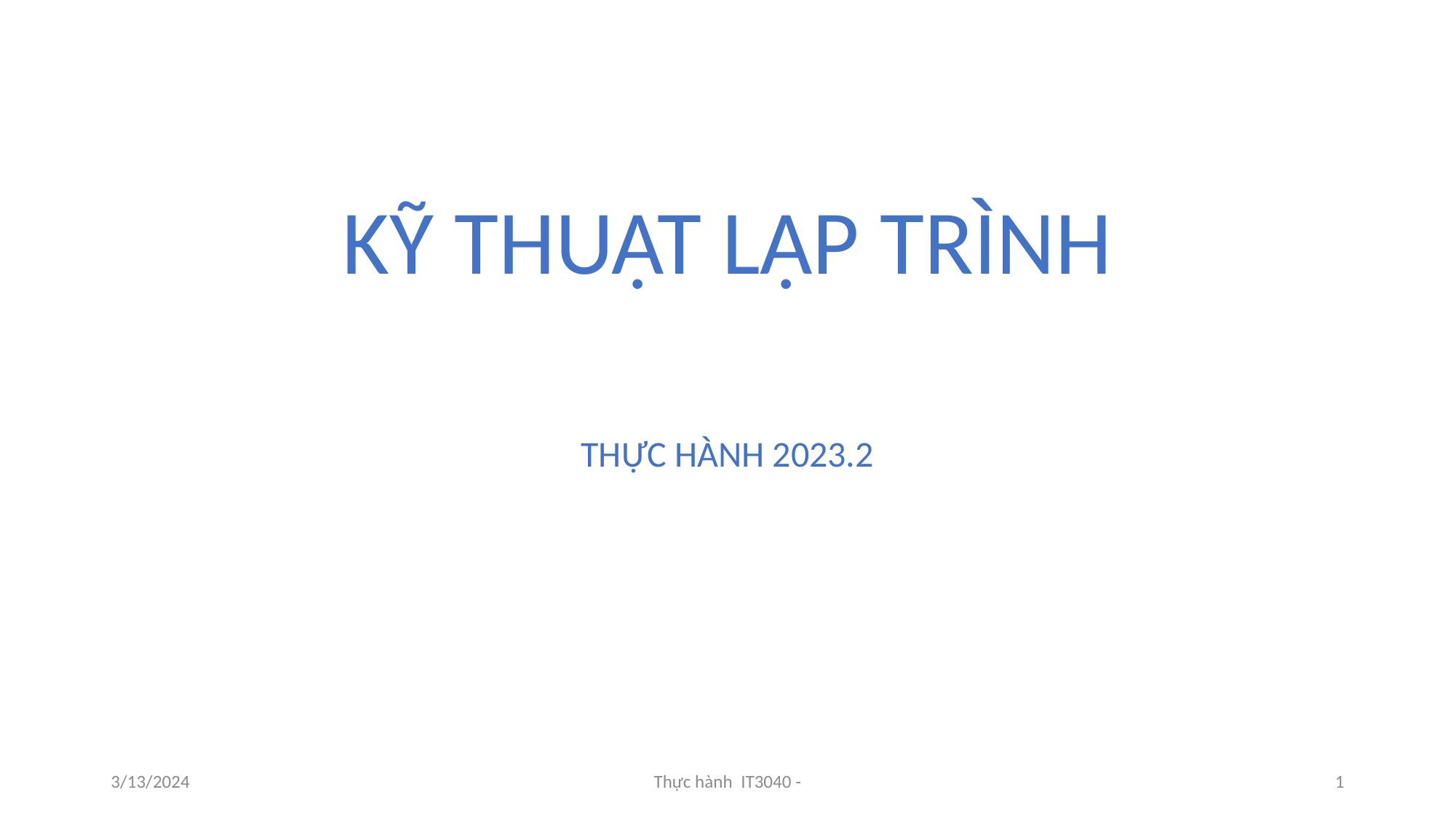

# KỸ THUẬT LẬP TRÌNH
THỰC HÀNH 2023.2

3/13/2024
Thực hành  IT3040 -
1